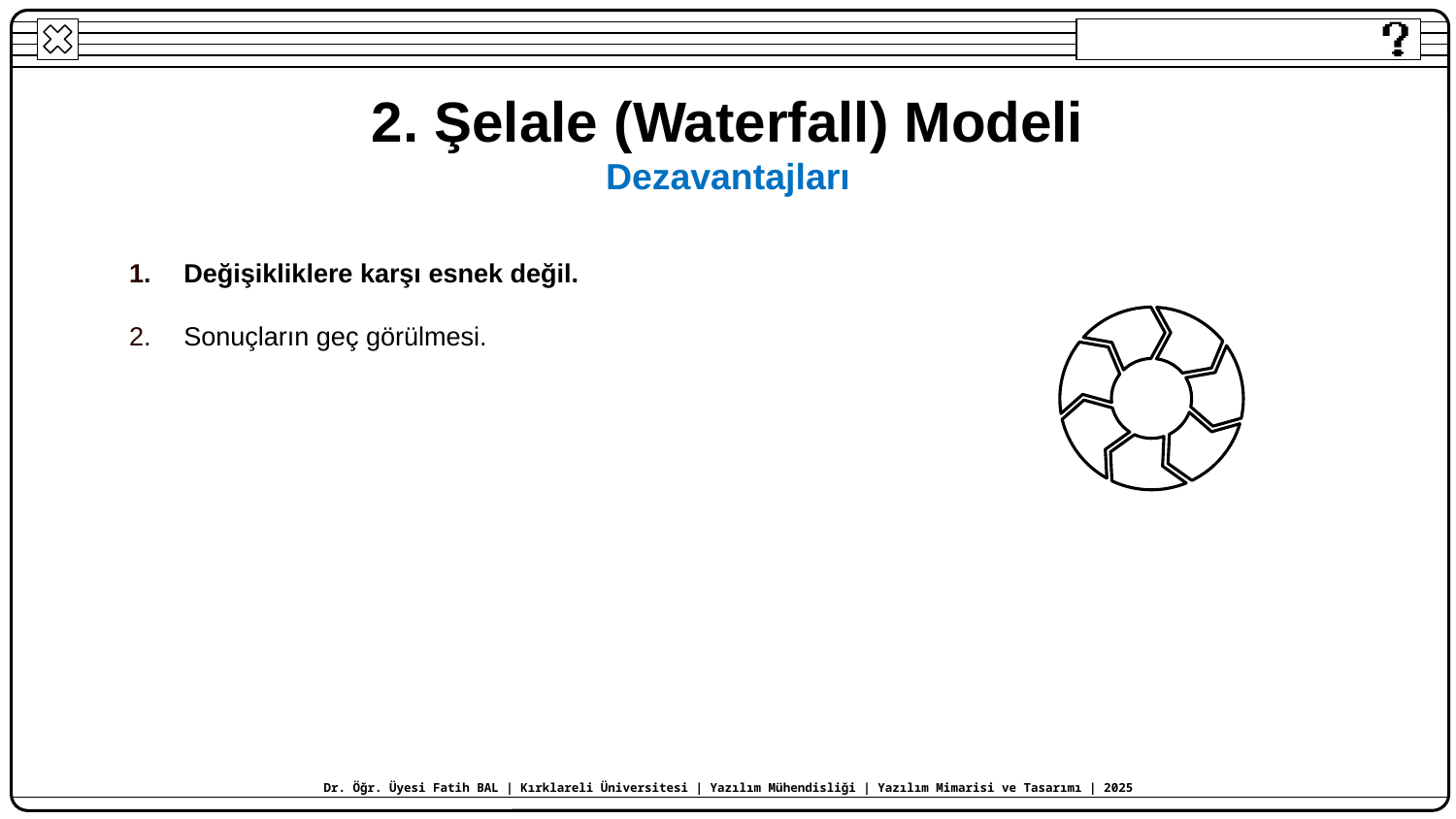

# 2. Şelale (Waterfall) Modeli Dezavantajları
Değişikliklere karşı esnek değil.

Sonuçların geç görülmesi.

Dr. Öğr. Üyesi Fatih BAL | Kırklareli Üniversitesi | Yazılım Mühendisliği | Yazılım Mimarisi ve Tasarımı | 2025